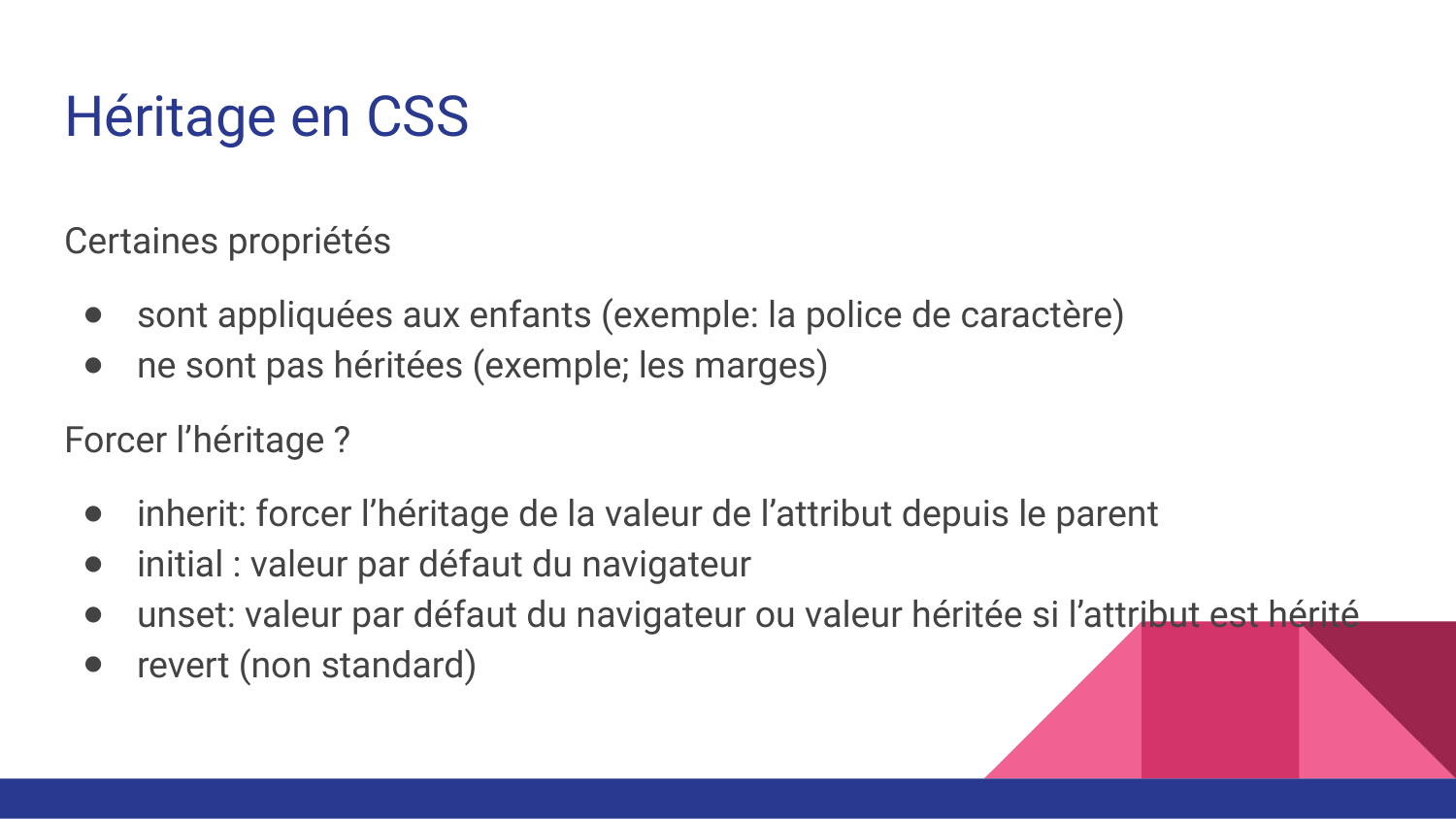

# Héritage en CSS
Certaines propriétés
sont appliquées aux enfants (exemple: la police de caractère)
ne sont pas héritées (exemple; les marges)
Forcer l’héritage ?
inherit: forcer l’héritage de la valeur de l’attribut depuis le parent
initial : valeur par défaut du navigateur
unset: valeur par défaut du navigateur ou valeur héritée si l’attribut est hérité
revert (non standard)